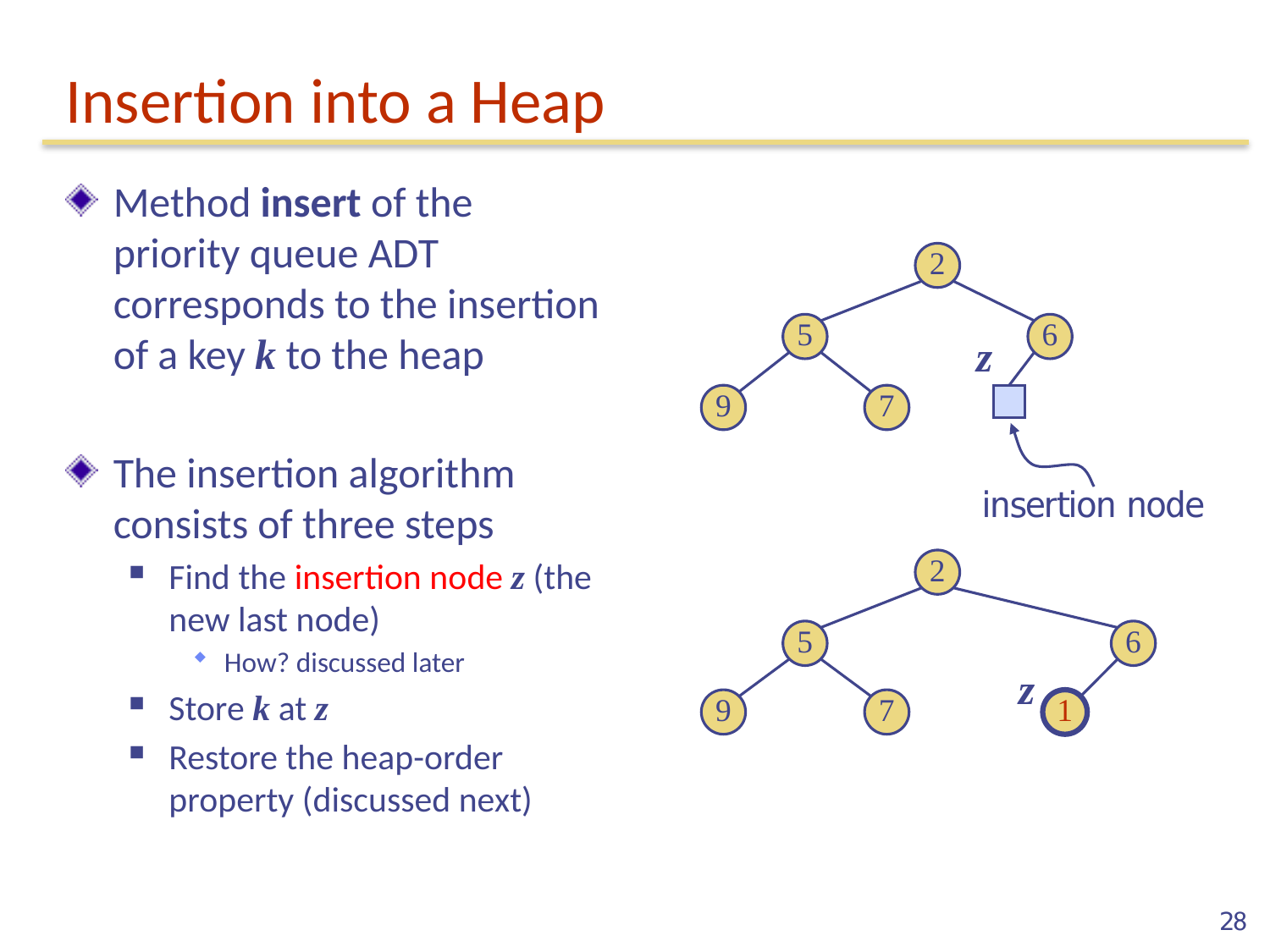

# Insertion into a Heap
Method insert of the priority queue ADT corresponds to the insertion of a key k to the heap

The insertion algorithm consists of three steps
Find the insertion node z (the new last node)
How? discussed later
Store k at z
Restore the heap-order property (discussed next)

2
5
6
z
9
7

insertion node
2
5
6
z
9
7
1
28